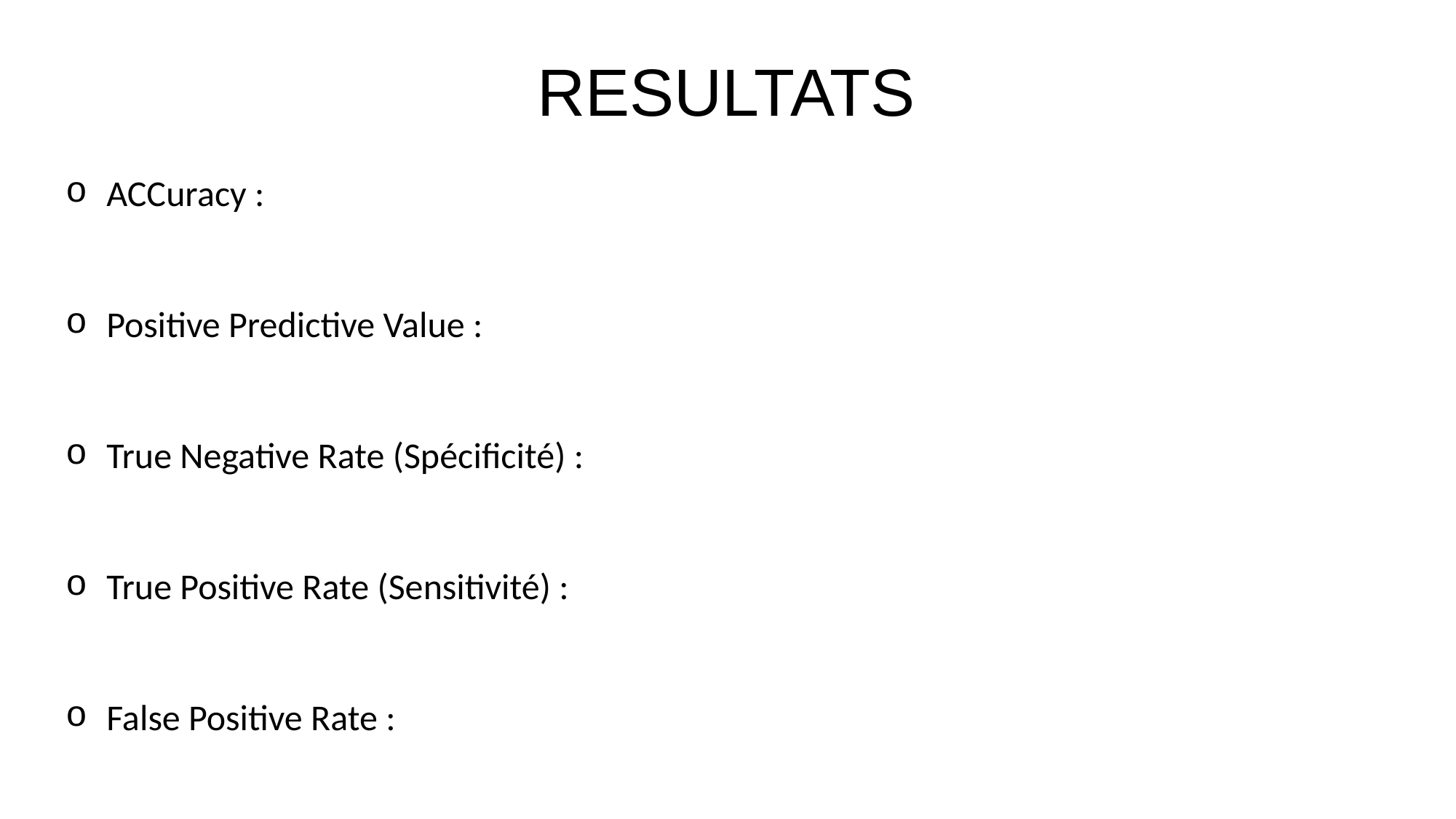

RESULTATS
ACCuracy :

Positive Predictive Value :

True Negative Rate (Spécificité) :

True Positive Rate (Sensitivité) :

False Positive Rate :